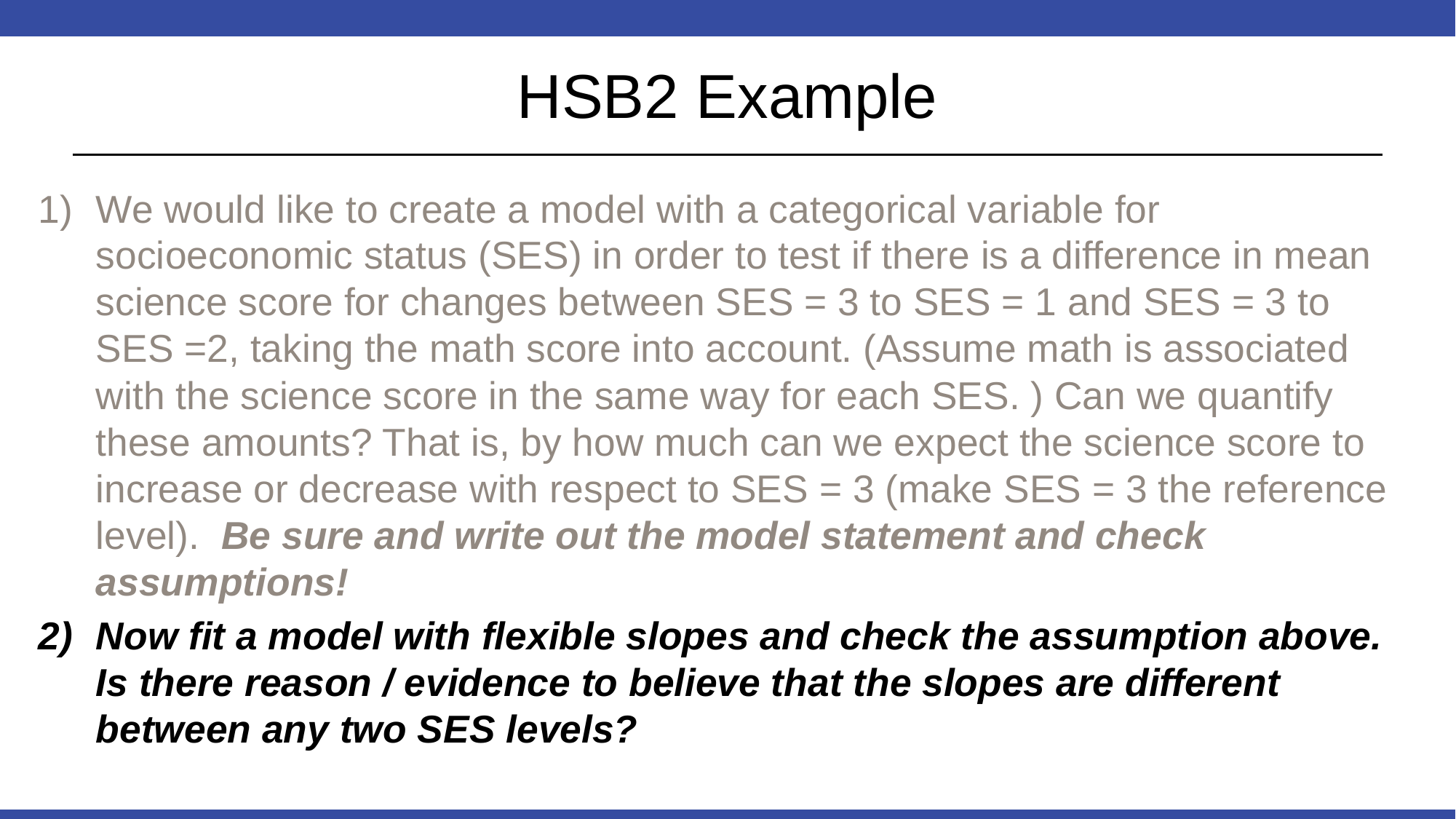

# HSB2 Example
We would like to create a model with a categorical variable for socioeconomic status (SES) in order to test if there is a difference in mean science score for changes between SES = 3 to SES = 1 and SES = 3 to SES =2, taking the math score into account. (Assume math is associated with the science score in the same way for each SES. ) Can we quantify these amounts? That is, by how much can we expect the science score to increase or decrease with respect to SES = 3 (make SES = 3 the reference level).  Be sure and write out the model statement and check assumptions!
Now fit a model with flexible slopes and check the assumption above.  Is there reason / evidence to believe that the slopes are different between any two SES levels?